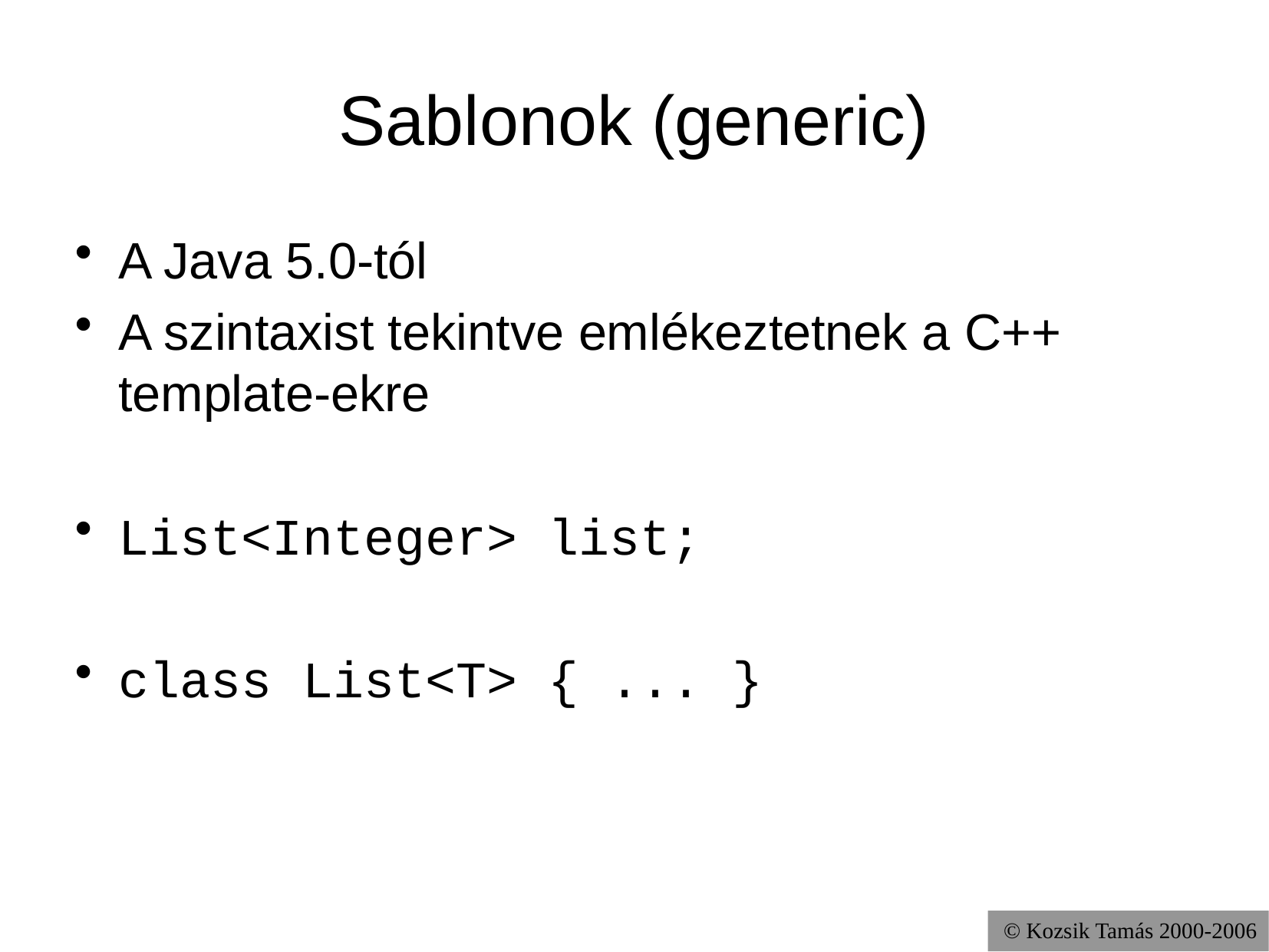

# Sablonok (generic)
A Java 5.0-tól
A szintaxist tekintve emlékeztetnek a C++ template-ekre

List<Integer> list;

class List<T> { ... }
© Kozsik Tamás 2000-2006